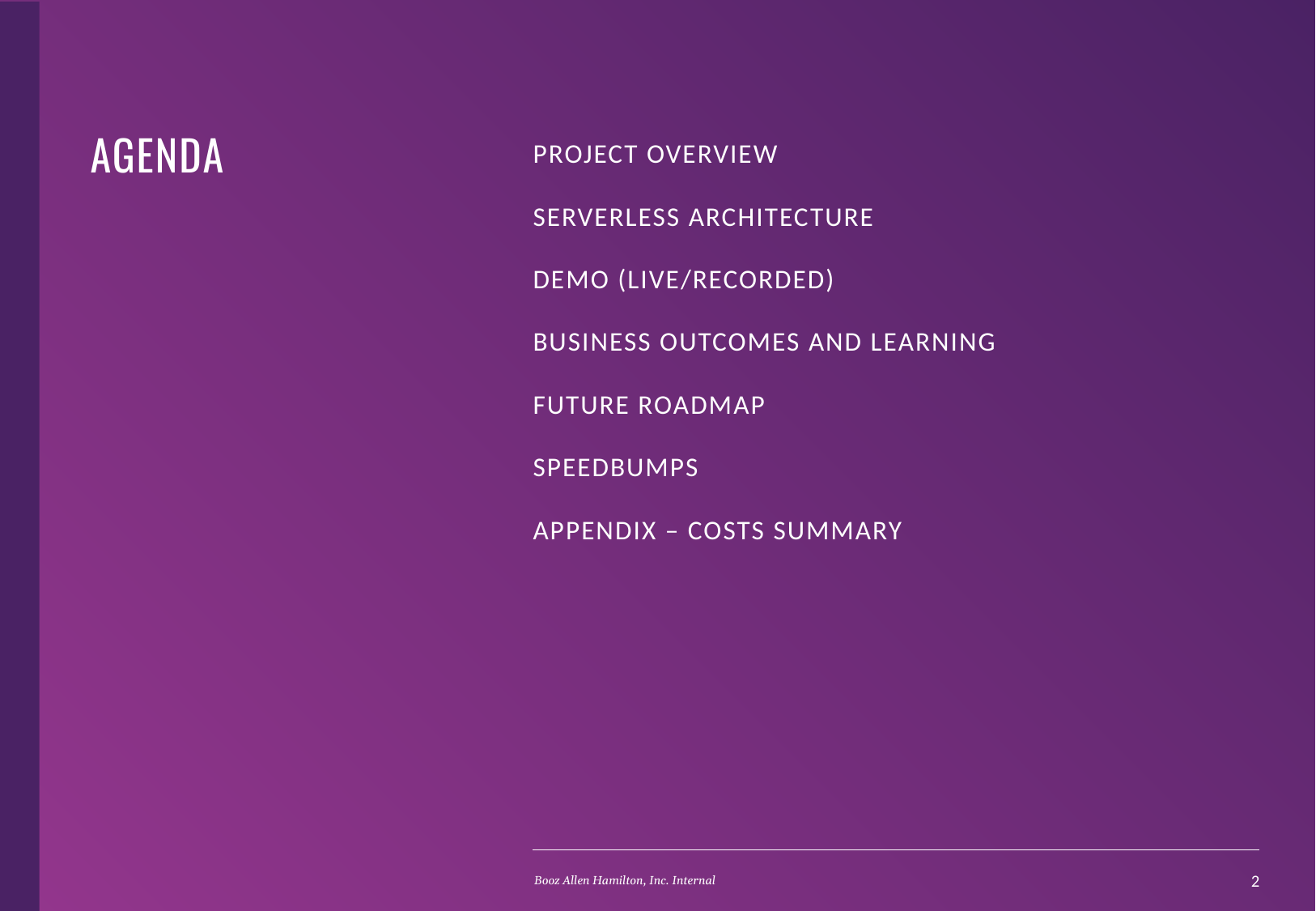

Project overview
Serverless architecture
Demo (live/recorded)
Business outcomes and learning
Future roadmap
Speedbumps
Appendix – costs summary

# agenda
Booz Allen Hamilton, Inc. Internal